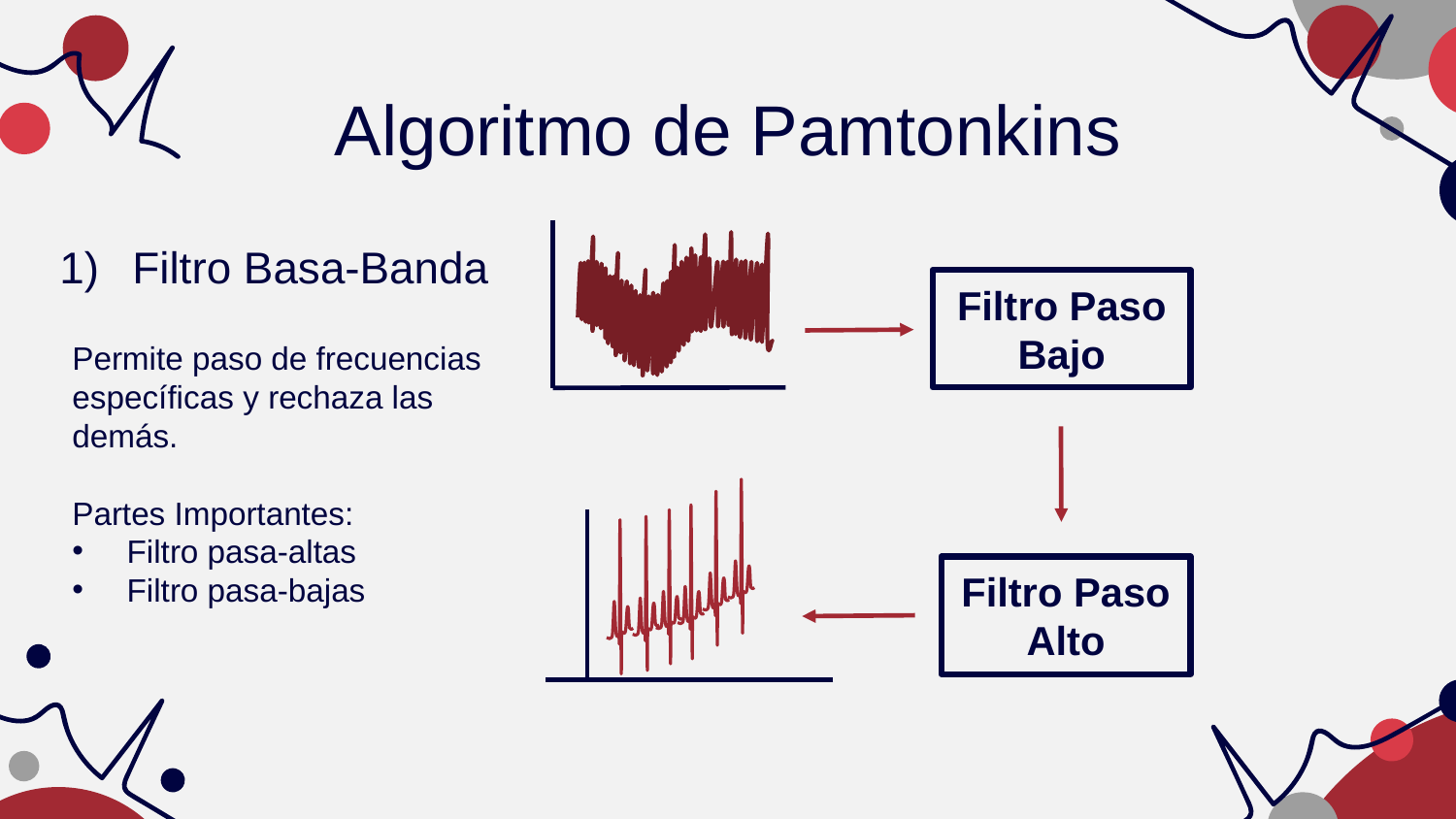

Algoritmo de Pamtonkins
# Filtro Basa-Banda

Filtro Paso Bajo
Permite paso de frecuencias específicas y rechaza las demás.

Partes Importantes:
Filtro pasa-altas
Filtro pasa-bajas

Filtro Paso Alto